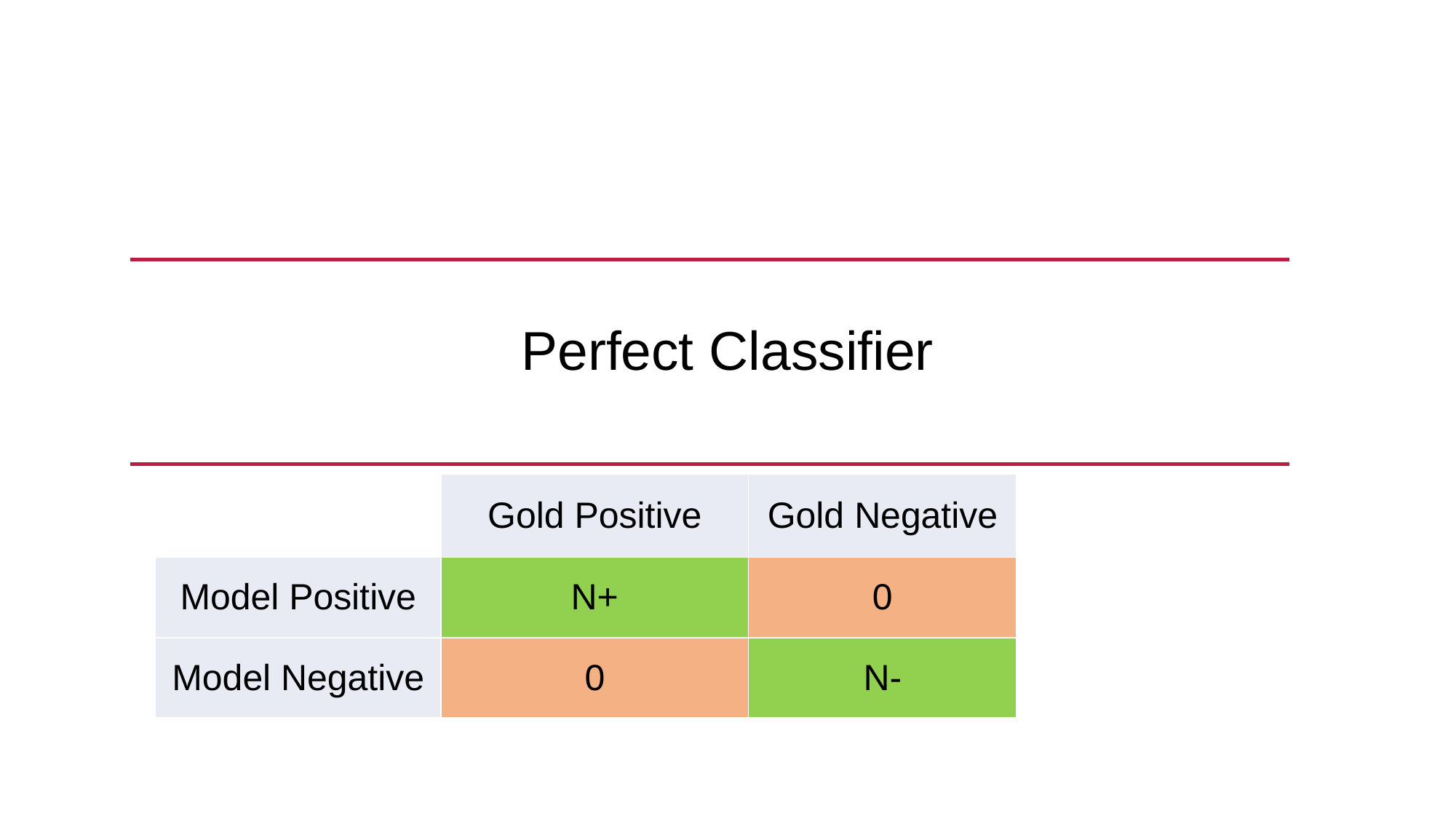

Perfect Classifier
|  | Gold Positive | Gold Negative |  |
| --- | --- | --- | --- |
| Model Positive | N+ | 0 |  |
| Model Negative | 0 | N- |  |
|  |  |  |  |